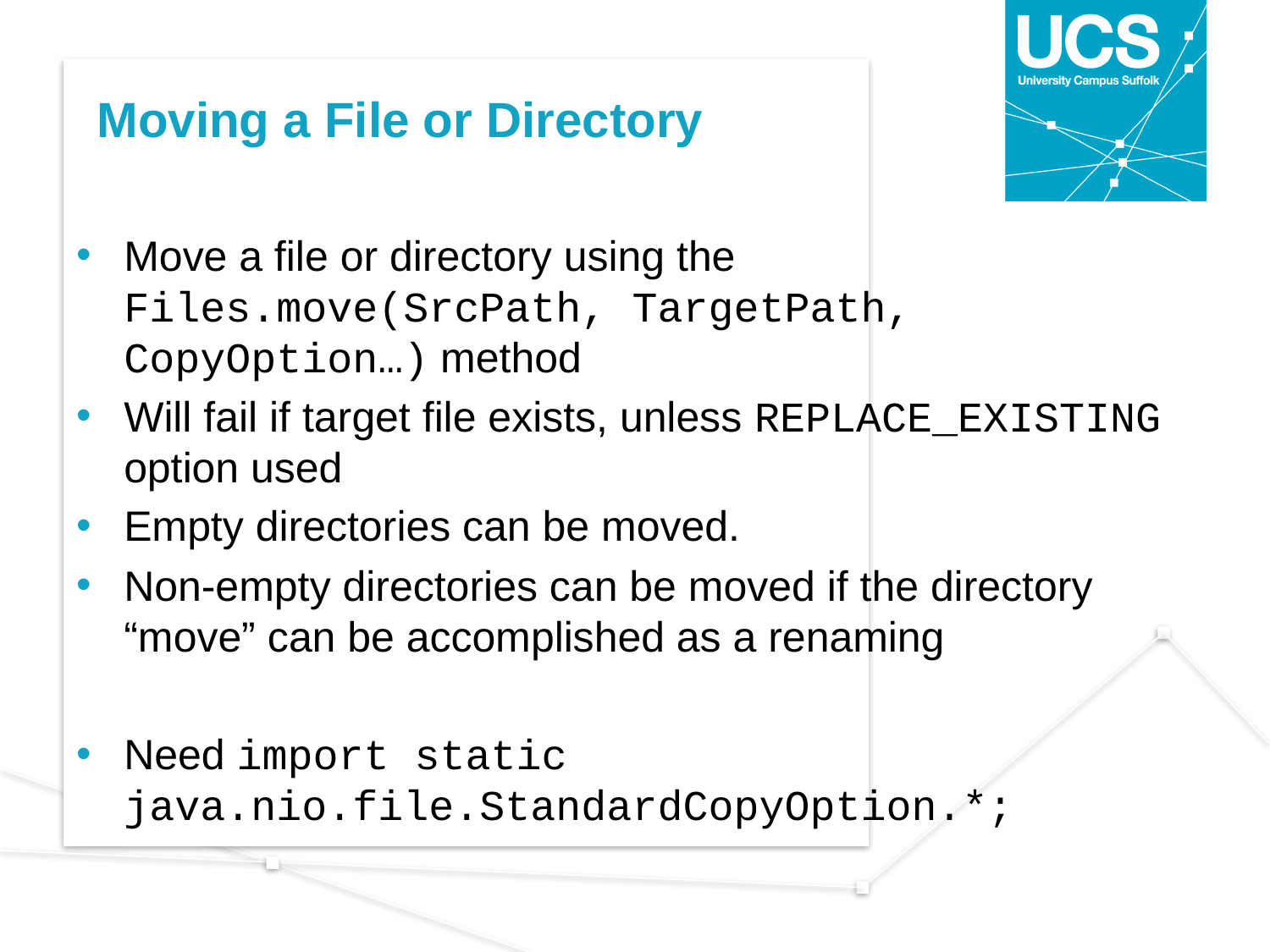

# Moving a File or Directory
Move a file or directory using the Files.move(SrcPath, TargetPath, CopyOption…) method
Will fail if target file exists, unless REPLACE_EXISTING option used
Empty directories can be moved.
Non-empty directories can be moved if the directory “move” can be accomplished as a renaming

Need import static java.nio.file.StandardCopyOption.*;